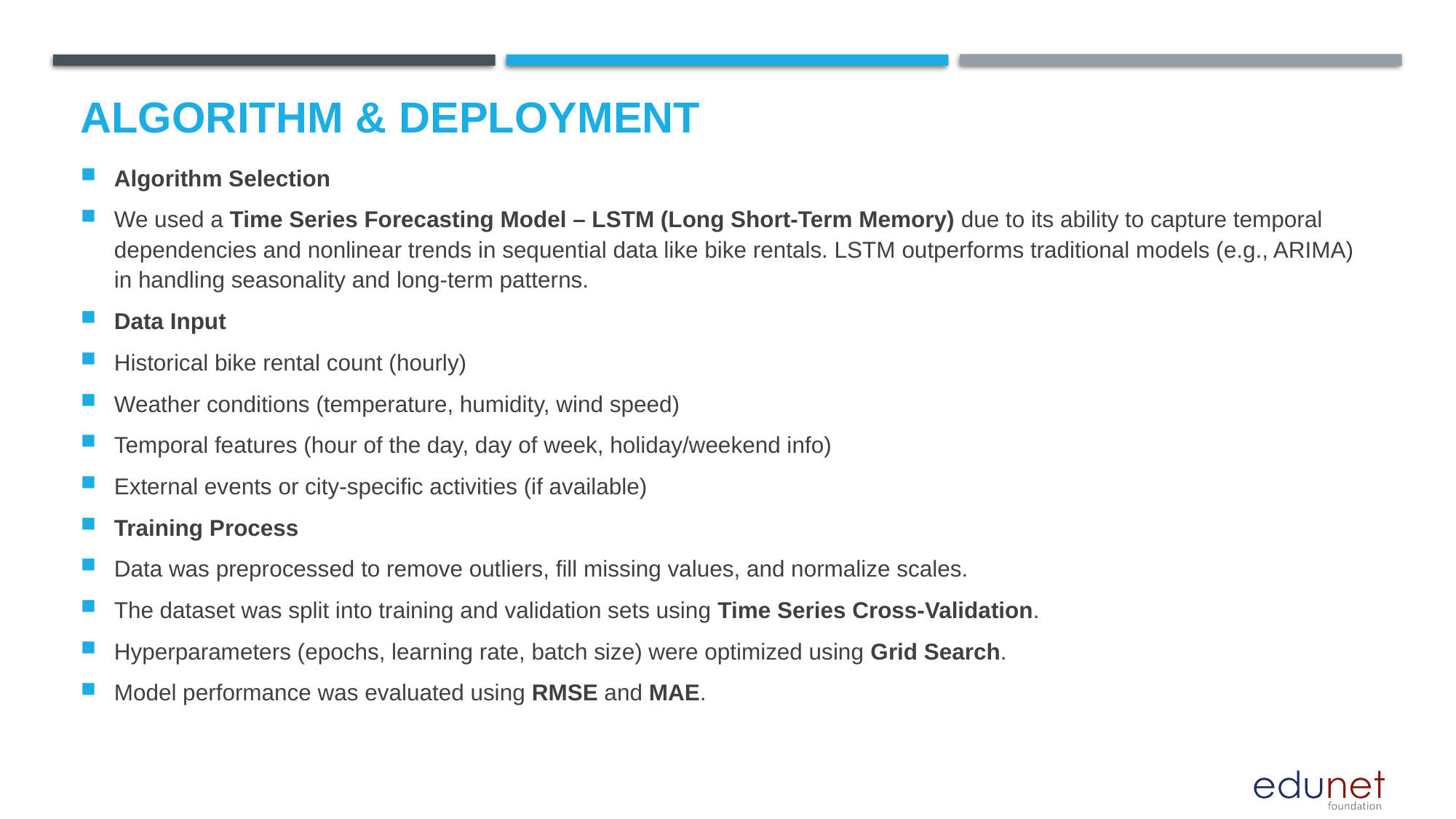

# Algorithm & Deployment
Algorithm Selection
We used a Time Series Forecasting Model – LSTM (Long Short-Term Memory) due to its ability to capture temporal dependencies and nonlinear trends in sequential data like bike rentals. LSTM outperforms traditional models (e.g., ARIMA) in handling seasonality and long-term patterns.
Data Input
Historical bike rental count (hourly)
Weather conditions (temperature, humidity, wind speed)
Temporal features (hour of the day, day of week, holiday/weekend info)
External events or city-specific activities (if available)
Training Process
Data was preprocessed to remove outliers, fill missing values, and normalize scales.
The dataset was split into training and validation sets using Time Series Cross-Validation.
Hyperparameters (epochs, learning rate, batch size) were optimized using Grid Search.
Model performance was evaluated using RMSE and MAE.